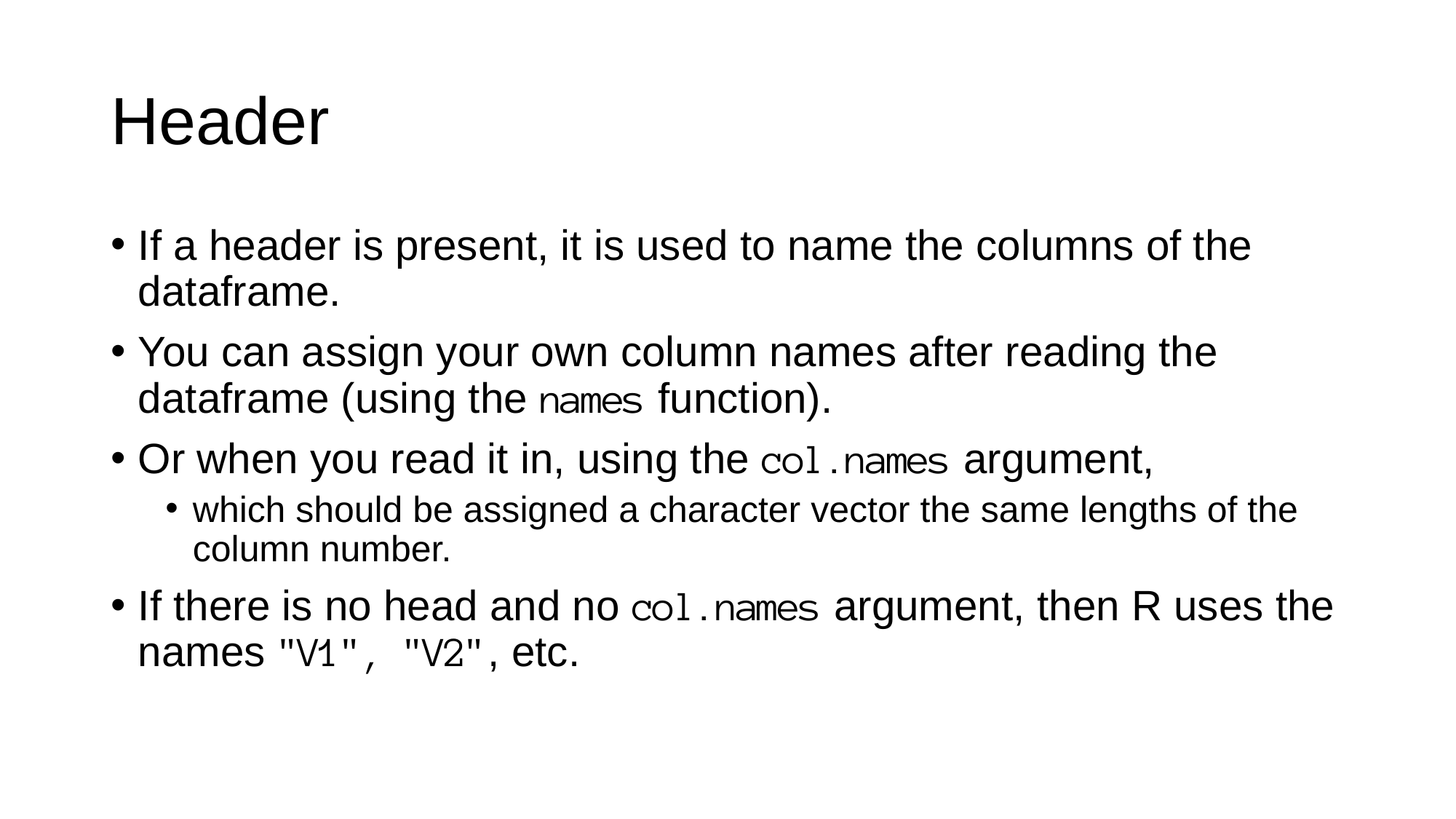

# Header
If a header is present, it is used to name the columns of the dataframe.
You can assign your own column names after reading the dataframe (using the names function).
Or when you read it in, using the col.names argument,
which should be assigned a character vector the same lengths of the column number.
If there is no head and no col.names argument, then R uses the names "V1", "V2", etc.